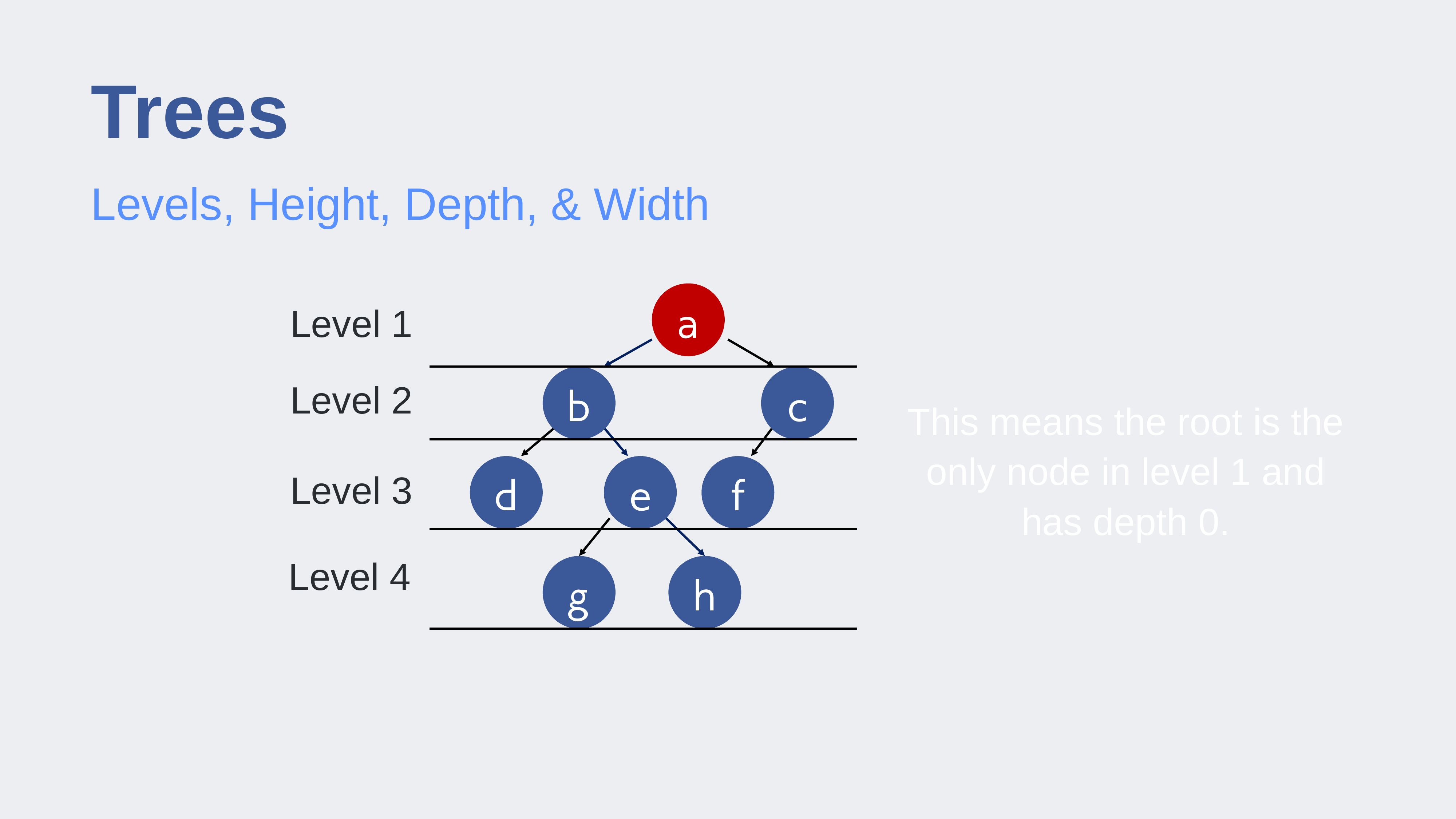

# Trees
Levels, Height, Depth, & Width
a
Level 1
b
c
Level 2
This means the root is the only node in level 1 and
has depth 0.
d
e
f
Level 3
Level 4
g
h